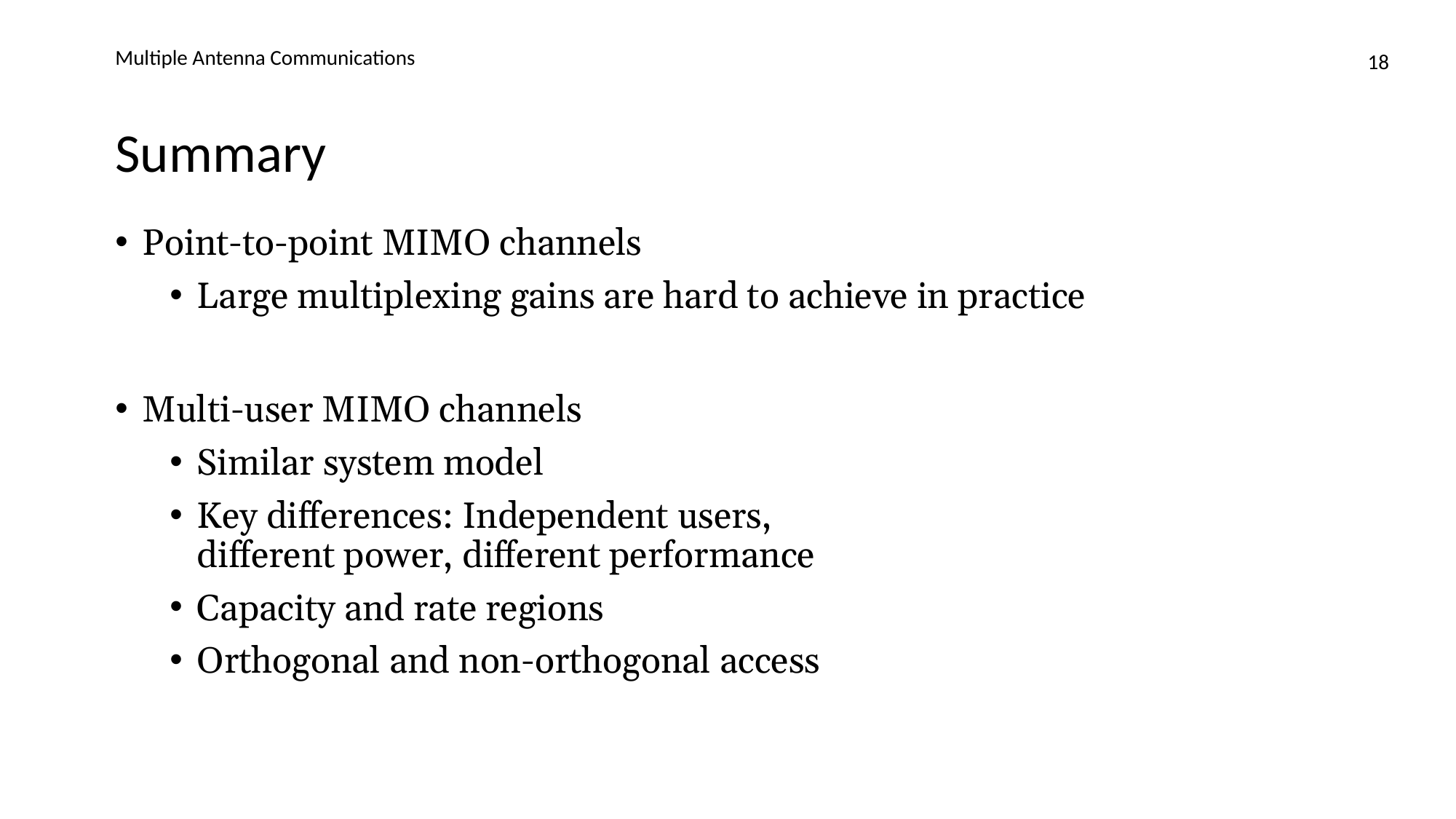

Multiple Antenna Communications
18
# Summary
Point-to-point MIMO channels
Large multiplexing gains are hard to achieve in practice

Multi-user MIMO channels
Similar system model
Key differences: Independent users,
different power, different performance
Capacity and rate regions
Orthogonal and non-orthogonal access